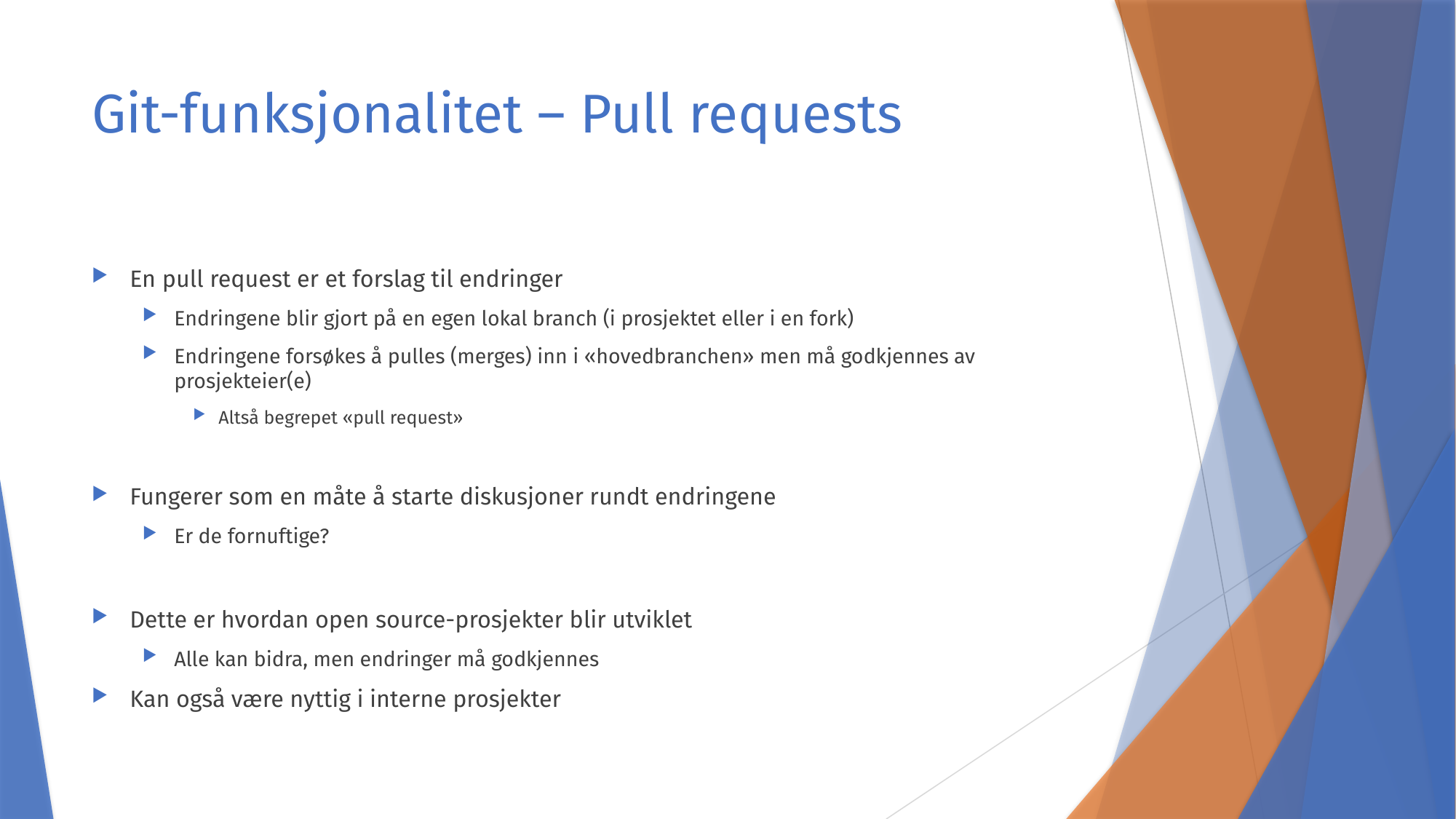

# Git-funksjonalitet – Pull requests
En pull request er et forslag til endringer
Endringene blir gjort på en egen lokal branch (i prosjektet eller i en fork)
Endringene forsøkes å pulles (merges) inn i «hovedbranchen» men må godkjennes av prosjekteier(e)
Altså begrepet «pull request»

Fungerer som en måte å starte diskusjoner rundt endringene
Er de fornuftige?

Dette er hvordan open source-prosjekter blir utviklet
Alle kan bidra, men endringer må godkjennes
Kan også være nyttig i interne prosjekter